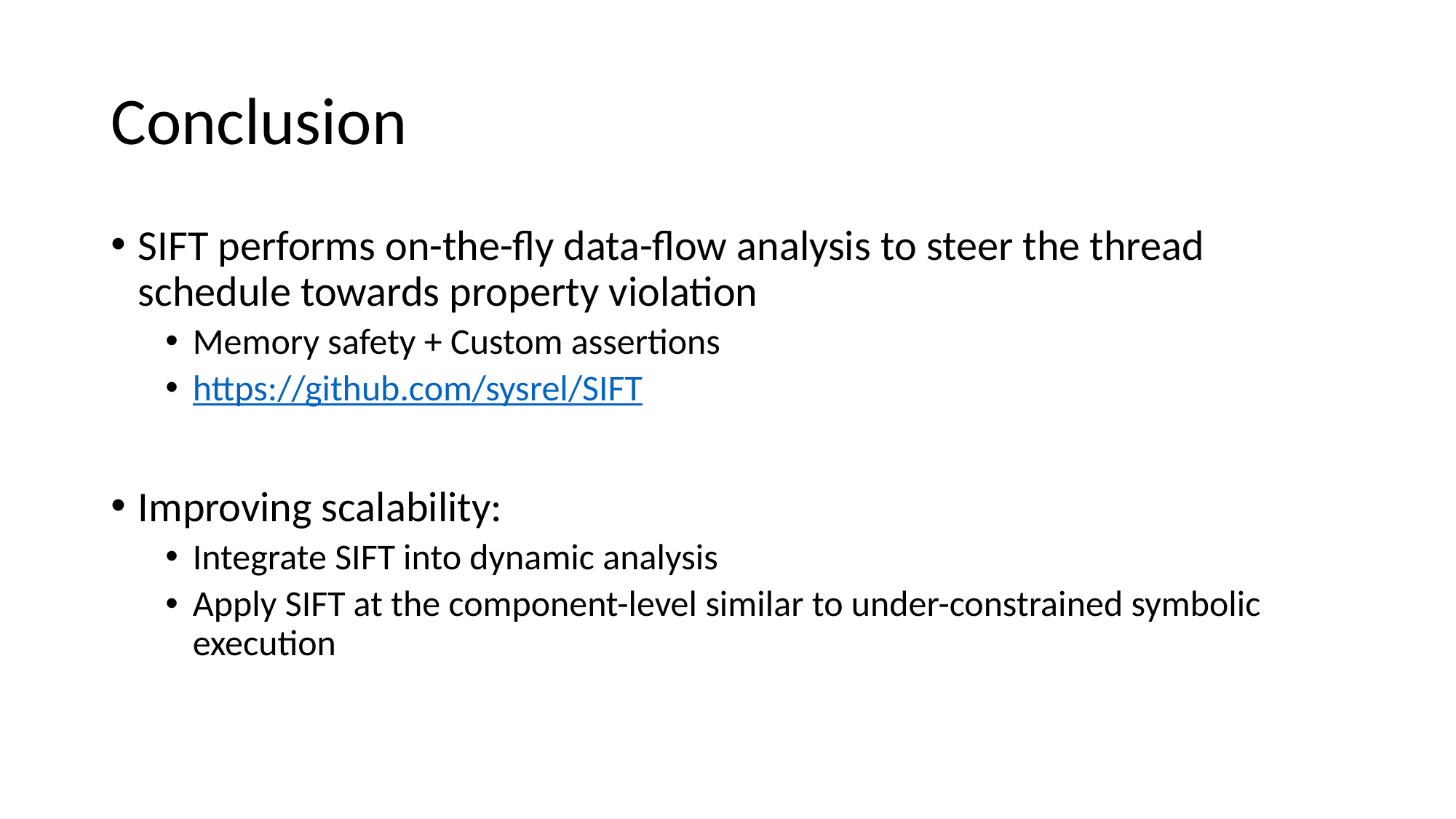

# Conclusion
SIFT performs on-the-fly data-flow analysis to steer the thread schedule towards property violation
Memory safety + Custom assertions
https://github.com/sysrel/SIFT

Improving scalability:
Integrate SIFT into dynamic analysis
Apply SIFT at the component-level similar to under-constrained symbolic execution